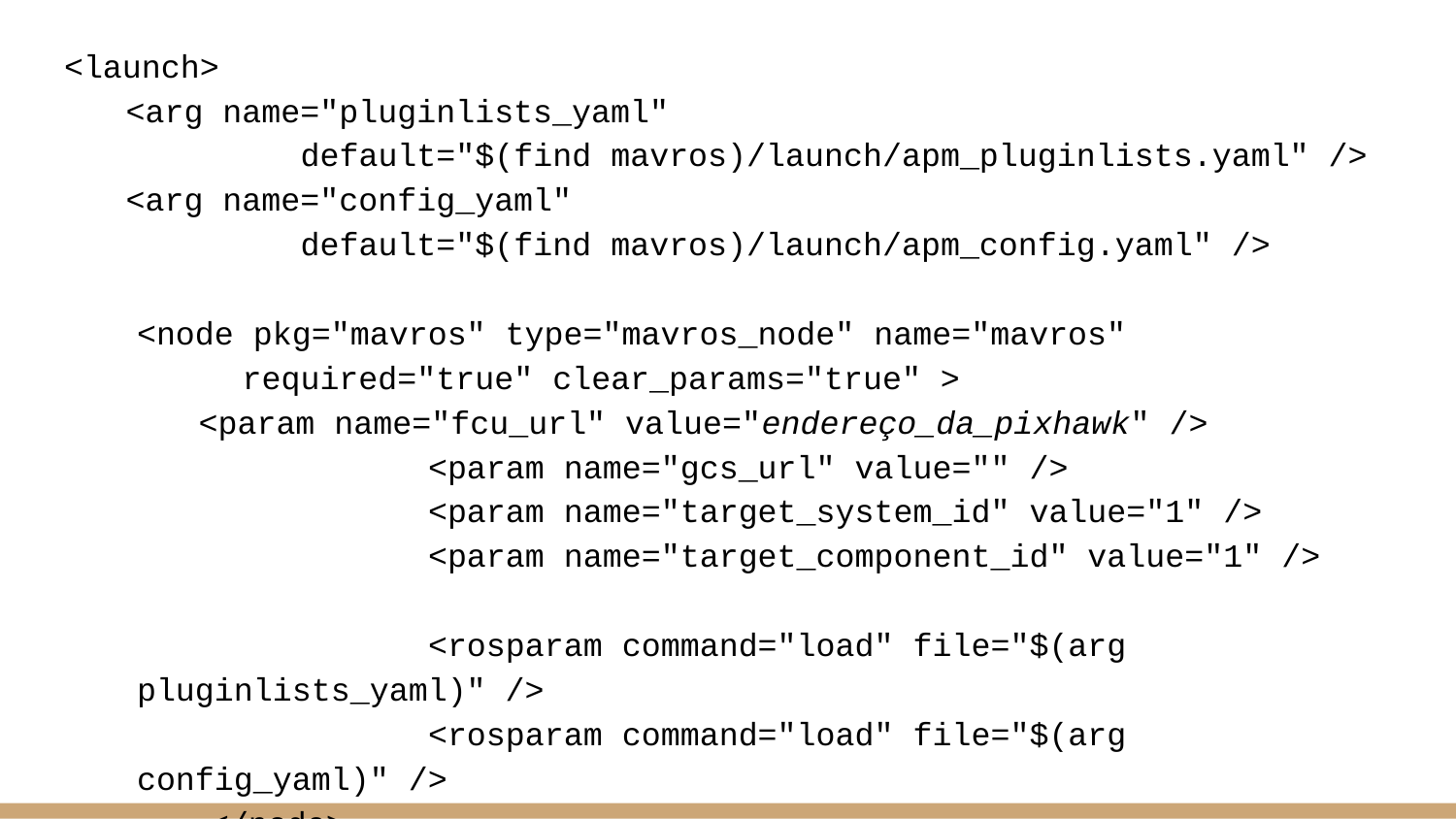

<launch>
<arg name="pluginlists_yaml"
         default="$(find mavros)/launch/apm_pluginlists.yaml" />
<arg name="config_yaml"
         default="$(find mavros)/launch/apm_config.yaml" />

<node pkg="mavros" type="mavros_node" name="mavros"
      required="true" clear_params="true" >
<param name="fcu_url" value="endereço_da_pixhawk" />
		<param name="gcs_url" value="" />
		<param name="target_system_id" value="1" />
		<param name="target_component_id" value="1" />

		<rosparam command="load" file="$(arg pluginlists_yaml)" />
		<rosparam command="load" file="$(arg config_yaml)" />
</node>
</launch>